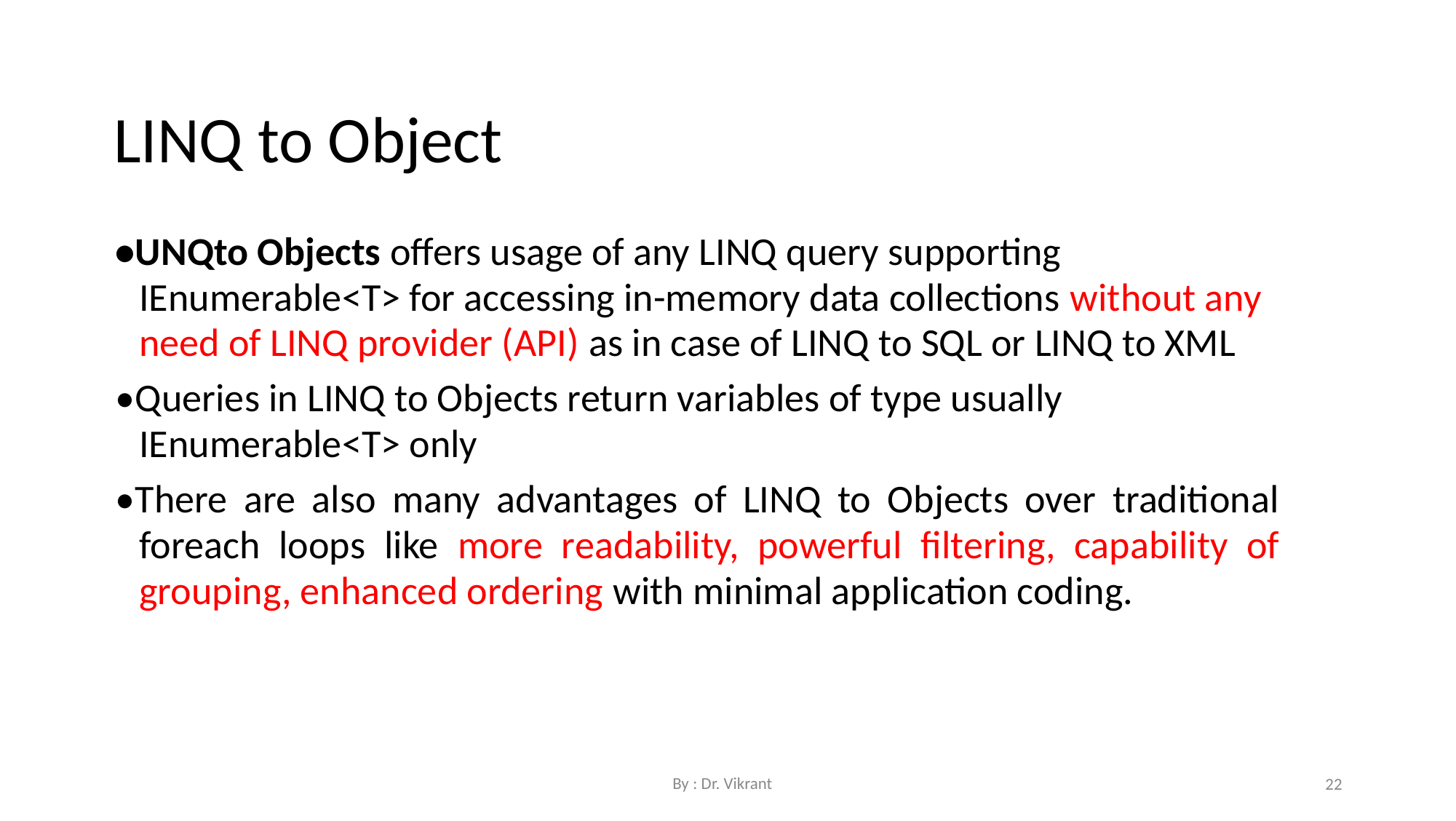

LINQ to Object
•UNQto Objects offers usage of any LINQ query supporting IEnumerable<T> for accessing in-memory data collections without any need of LINQ provider (API) as in case of LINQ to SQL or LINQ to XML
•Queries in LINQ to Objects return variables of type usually IEnumerable<T> only
•There are also many advantages of LINQ to Objects over traditional foreach loops like more readability, powerful filtering, capability of grouping, enhanced ordering with minimal application coding.
By : Dr. Vikrant
22